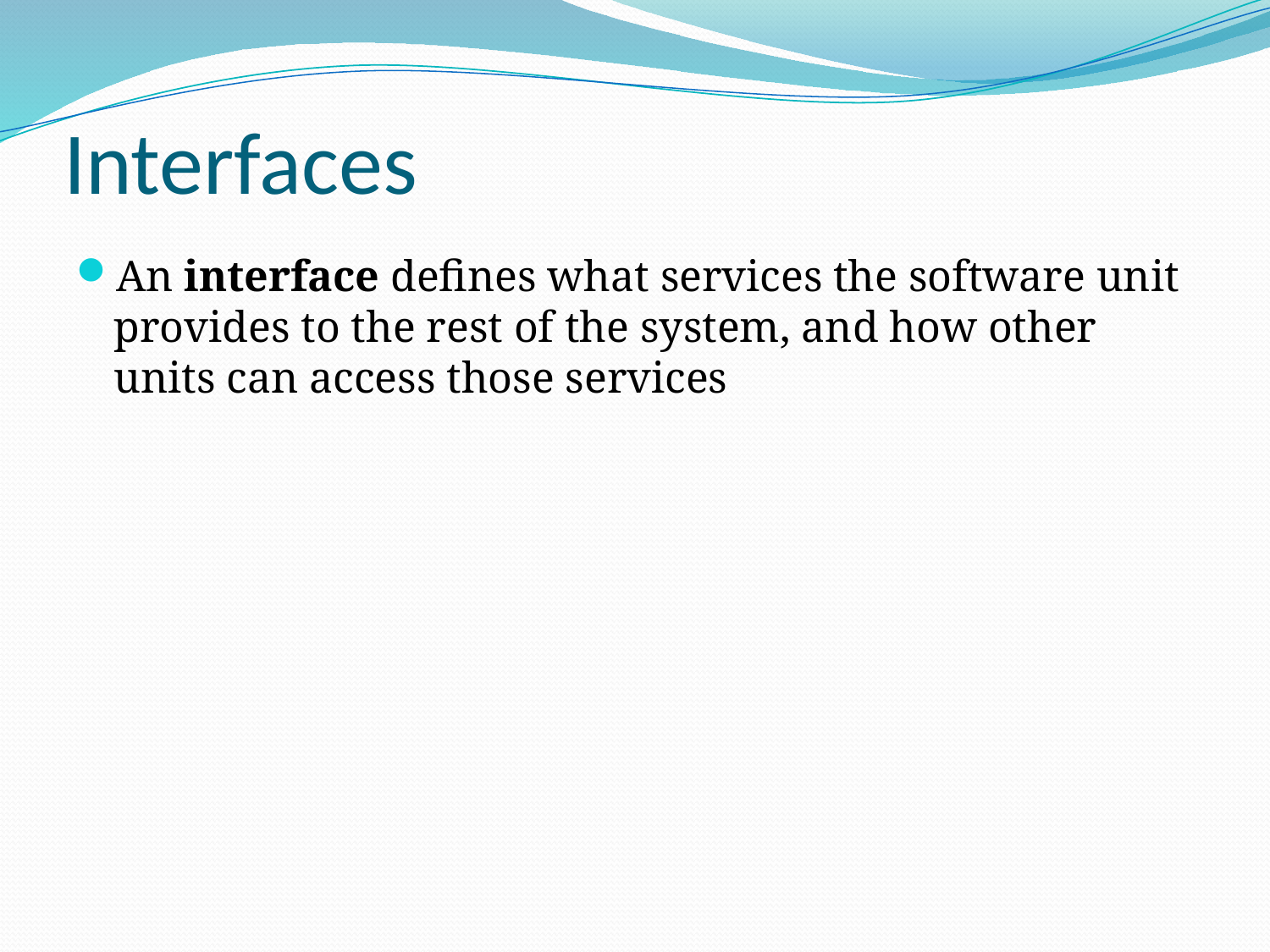

# Interfaces
An interface defines what services the software unit provides to the rest of the system, and how other units can access those services